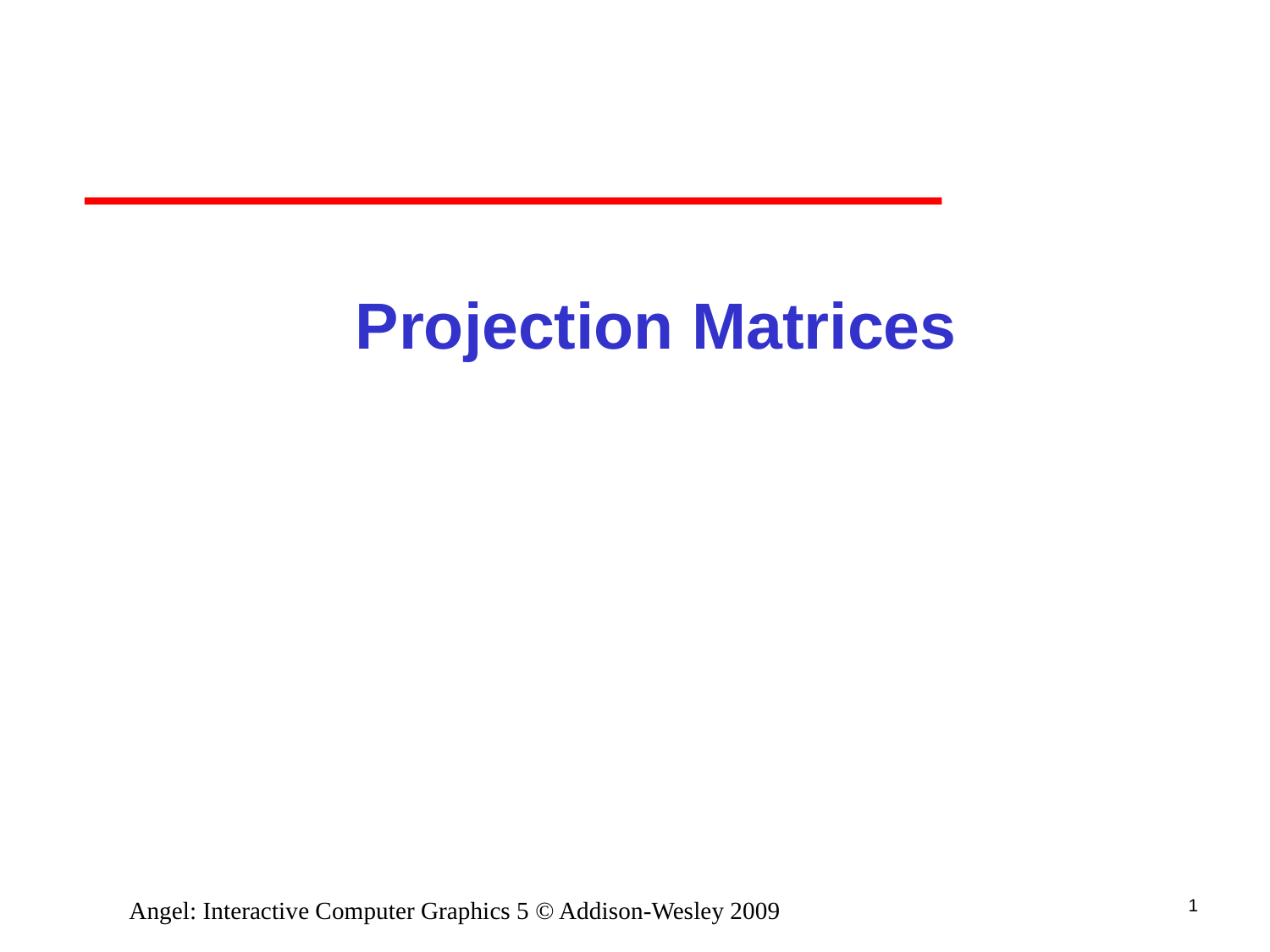

# Projection Matrices
1
Angel: Interactive Computer Graphics 5 © Addison-Wesley 2009